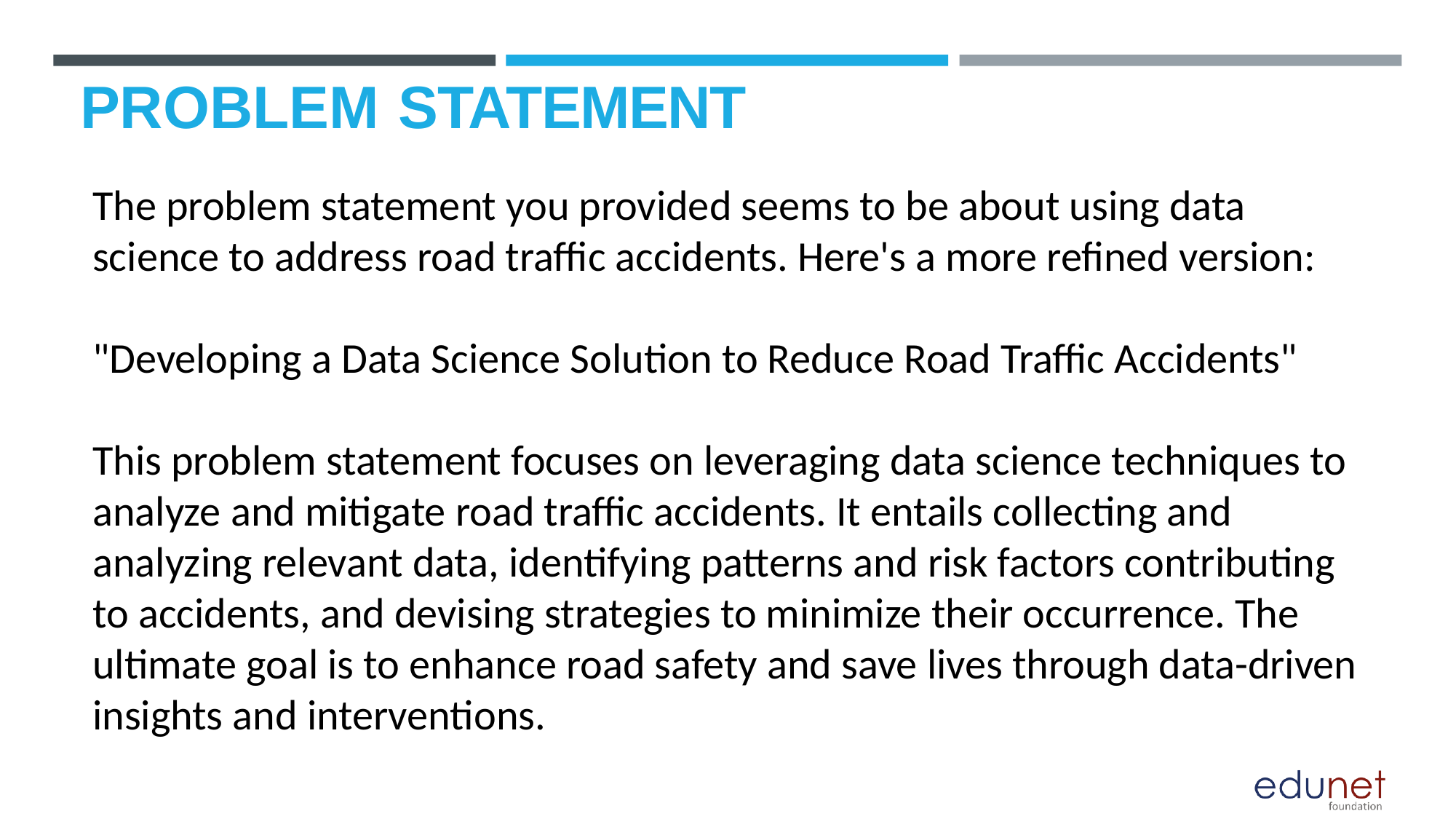

# PROBLEM STATEMENT
The problem statement you provided seems to be about using data science to address road traffic accidents. Here's a more refined version:

"Developing a Data Science Solution to Reduce Road Traffic Accidents"

This problem statement focuses on leveraging data science techniques to analyze and mitigate road traffic accidents. It entails collecting and analyzing relevant data, identifying patterns and risk factors contributing to accidents, and devising strategies to minimize their occurrence. The ultimate goal is to enhance road safety and save lives through data-driven insights and interventions.